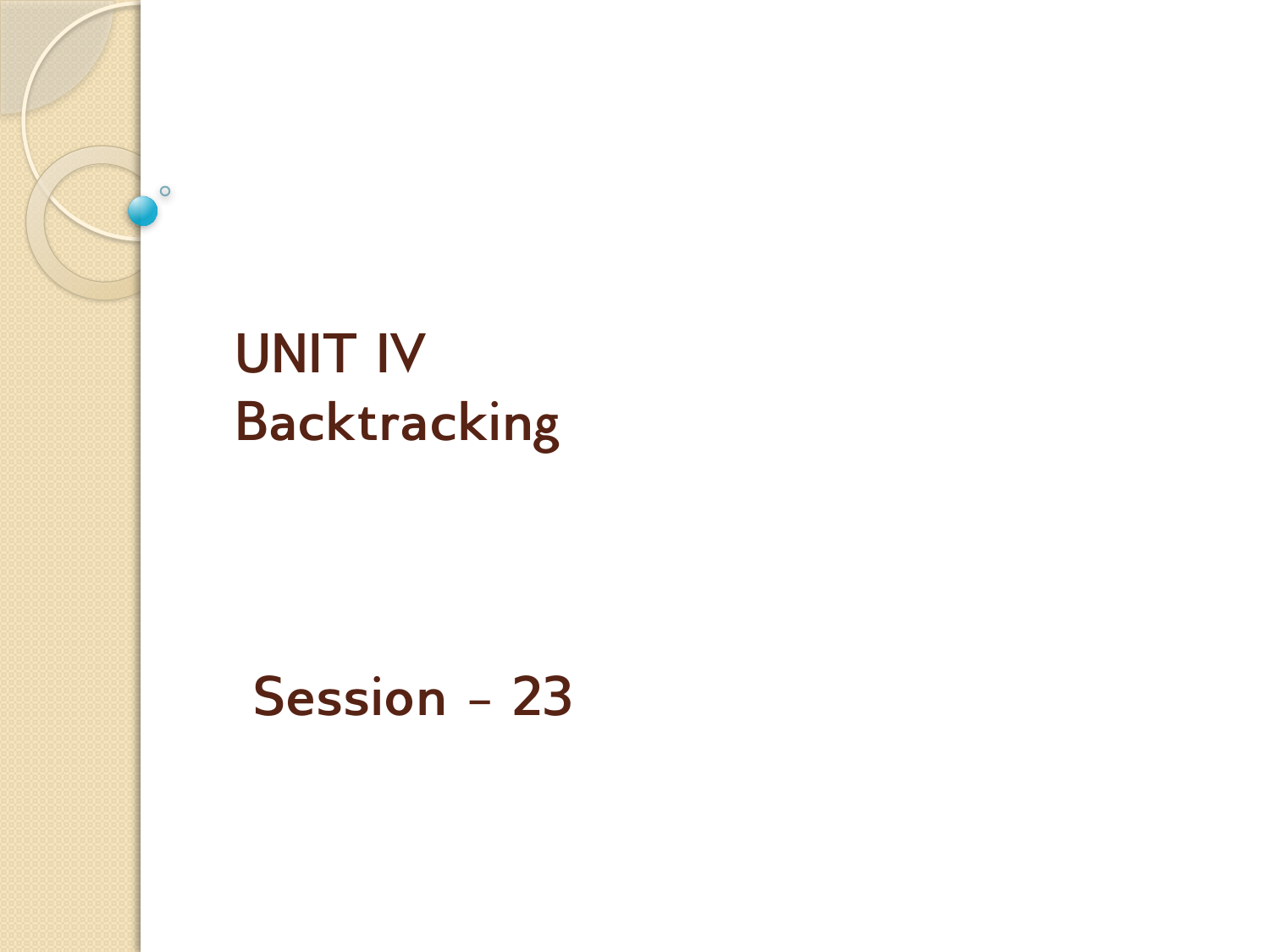

# UNIT IV Backtracking
Session – 23